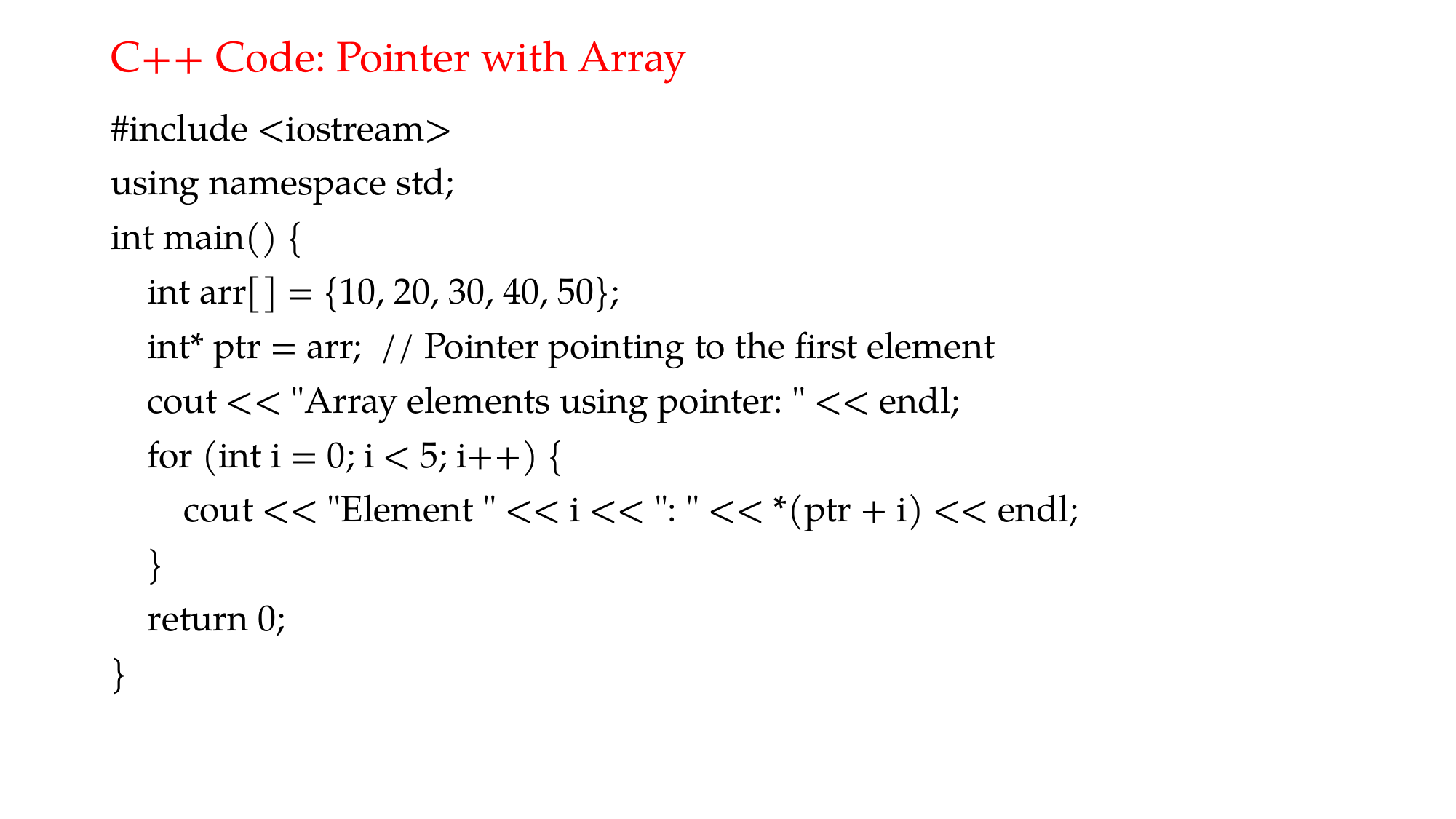

# C++ Code: Pointer with Array
#include <iostream>
using namespace std;
int main() {
    int arr[] = {10, 20, 30, 40, 50};
    int* ptr = arr;  // Pointer pointing to the first element
    cout << "Array elements using pointer: " << endl;
    for (int i = 0; i < 5; i++) {
        cout << "Element " << i << ": " << *(ptr + i) << endl;
    }
    return 0;
}